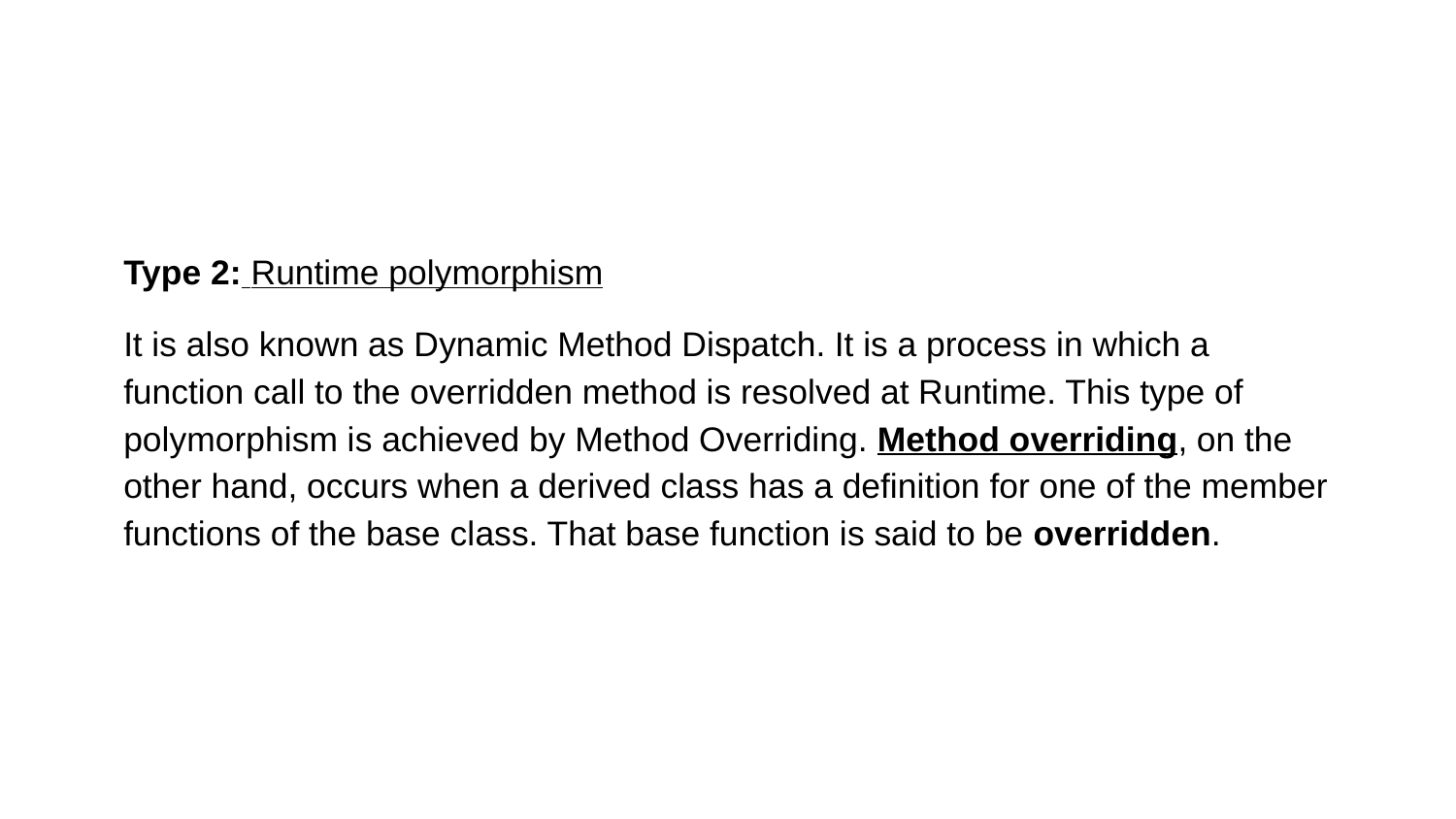

Type 2: Runtime polymorphism
It is also known as Dynamic Method Dispatch. It is a process in which a function call to the overridden method is resolved at Runtime. This type of polymorphism is achieved by Method Overriding. Method overriding, on the other hand, occurs when a derived class has a definition for one of the member functions of the base class. That base function is said to be overridden.